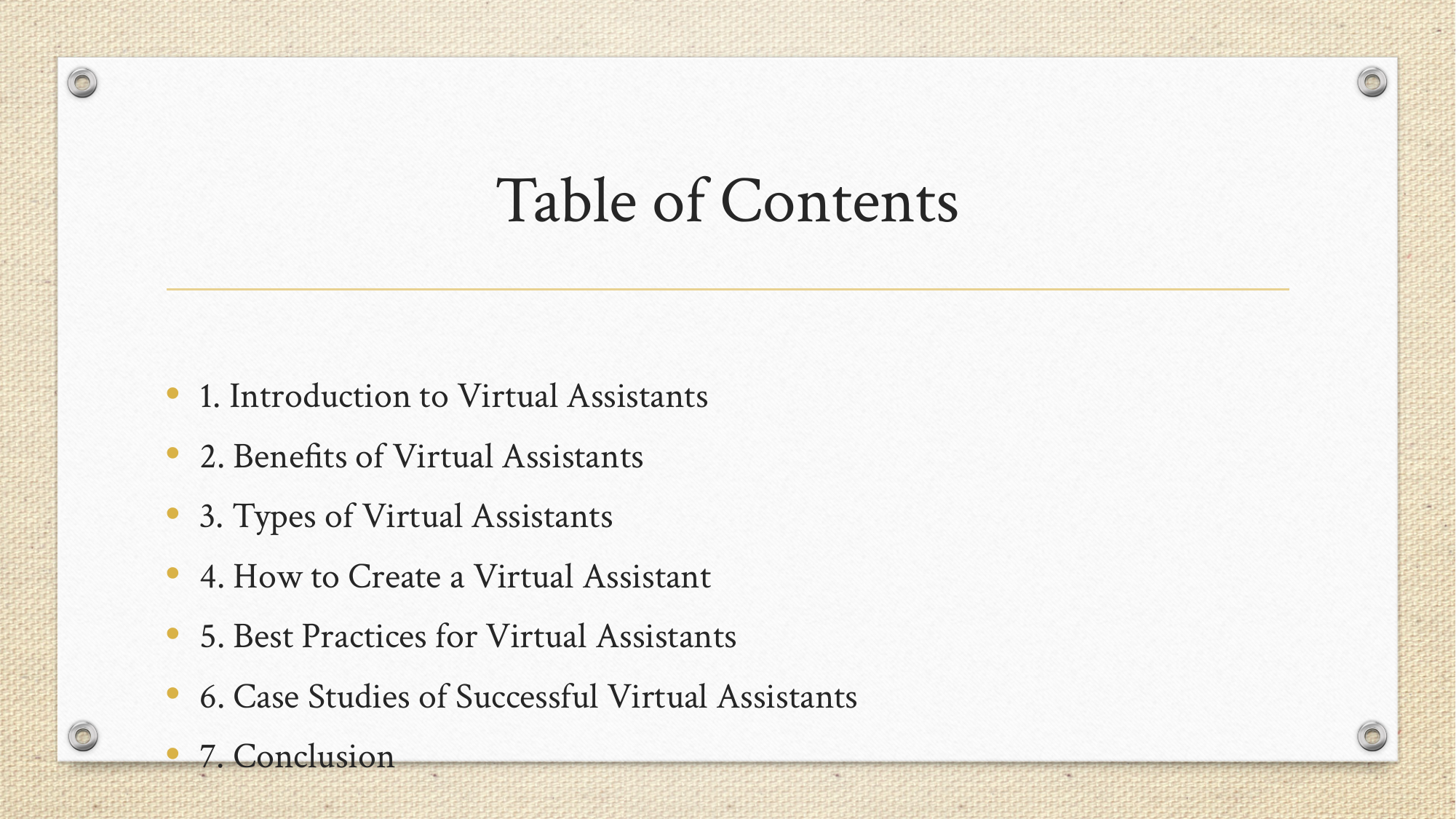

# Table of Contents

1. Introduction to Virtual Assistants
2. Benefits of Virtual Assistants
3. Types of Virtual Assistants
4. How to Create a Virtual Assistant
5. Best Practices for Virtual Assistants
6. Case Studies of Successful Virtual Assistants
7. Conclusion